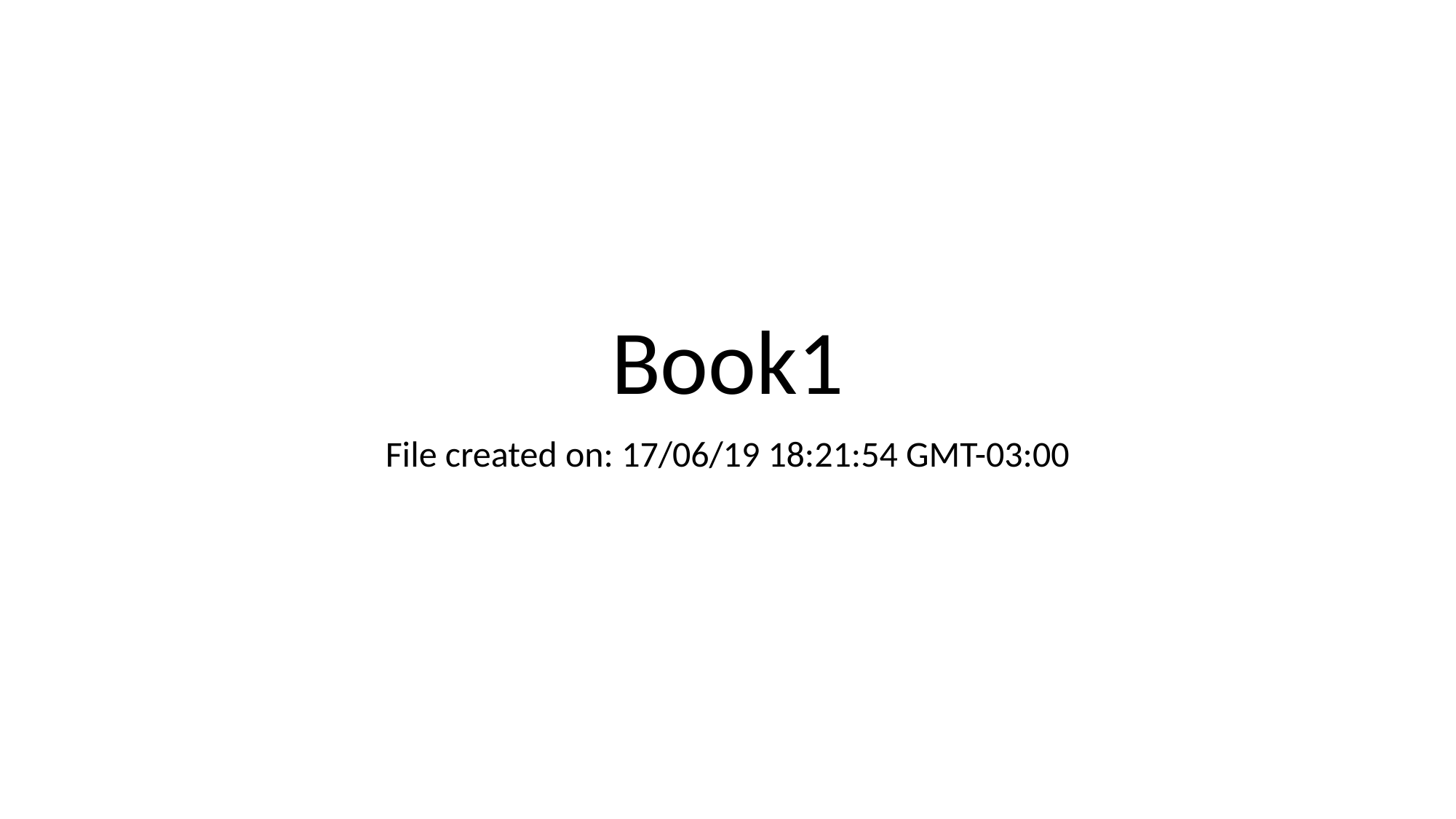

# Book1
File created on: 17/06/19 18:21:54 GMT-03:00